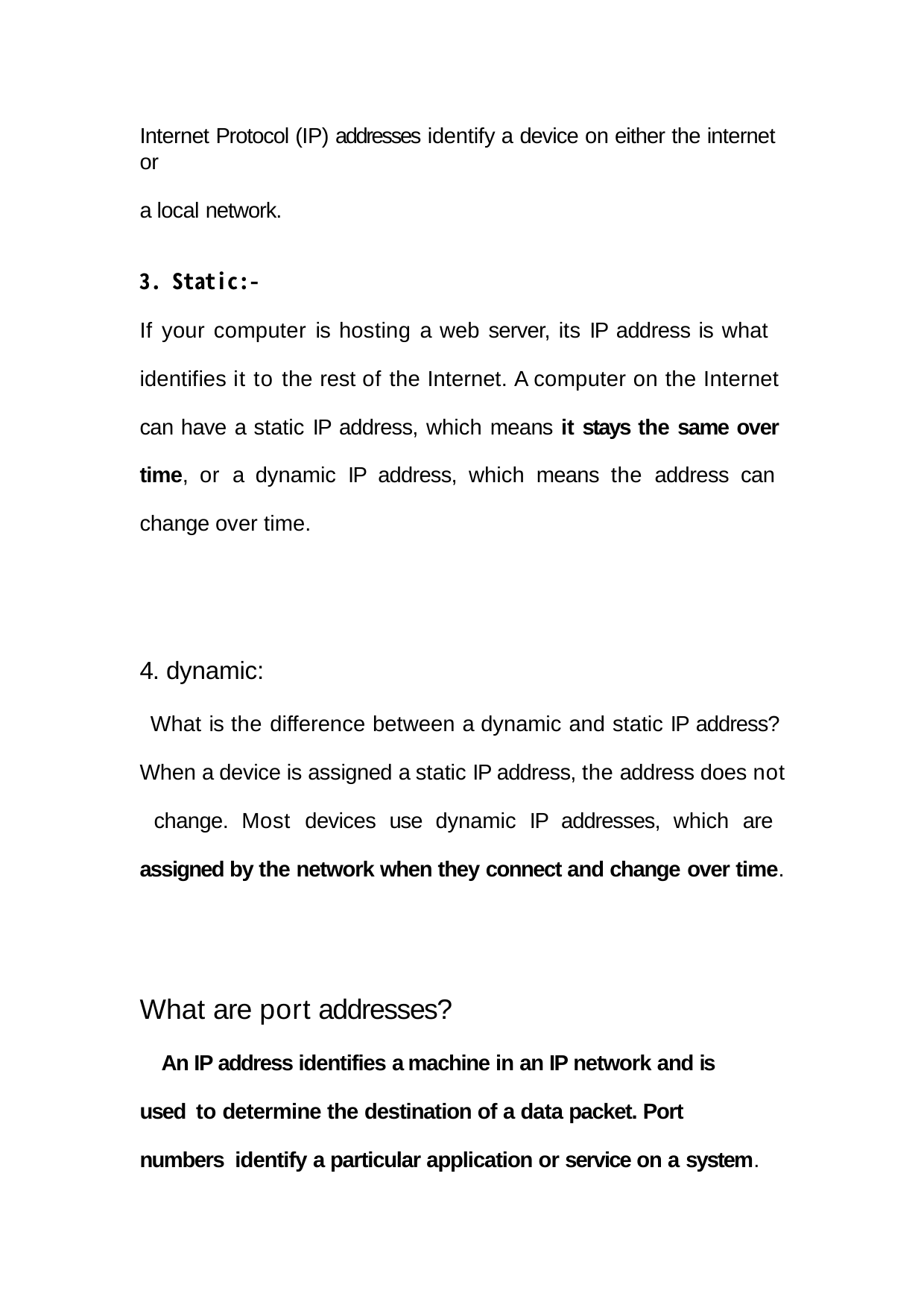

Internet Protocol (IP) addresses identify a device on either the internet or
a local network.
3. Static:-
If your computer is hosting a web server, its IP address is what   identifies it to the rest of the Internet. A computer on the Internet  can have a static IP address, which means it stays the same over  time, or a dynamic IP address, which means the address can  change over time.
4. dynamic:
What is the difference between a dynamic and static IP address?  When a device is assigned a static IP address, the address does not  change. Most devices use dynamic IP addresses, which are  assigned by the network when they connect and change over time.
What are port addresses?
An IP address identifies a machine in an IP network and is used  to determine the destination of a data packet. Port numbers  identify a particular application or service on a system.